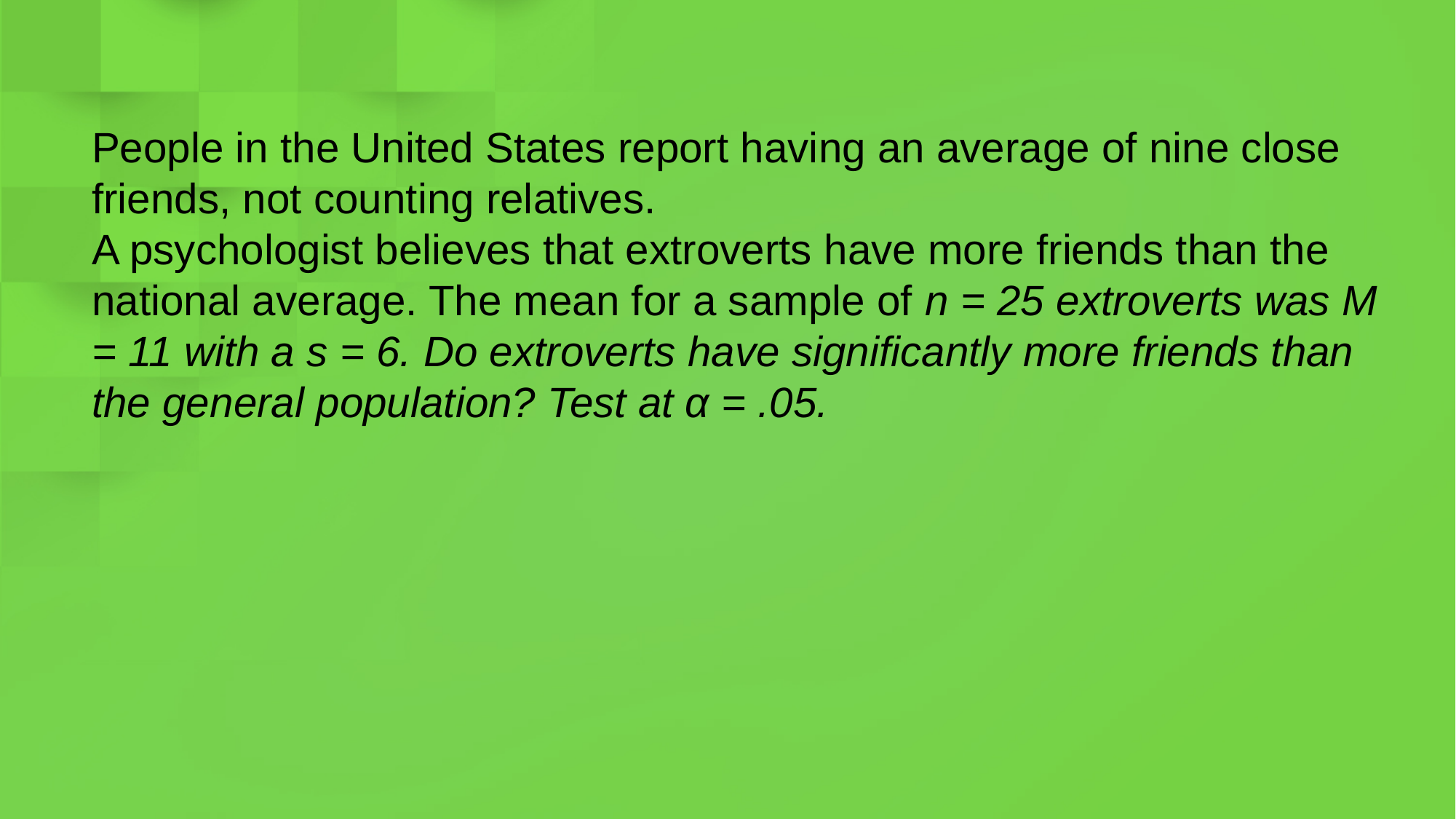

People in the United States report having an average of nine close friends, not counting relatives.
A psychologist believes that extroverts have more friends than the national average. The mean for a sample of n = 25 extroverts was M = 11 with a s = 6. Do extroverts have significantly more friends than the general population? Test at α = .05.